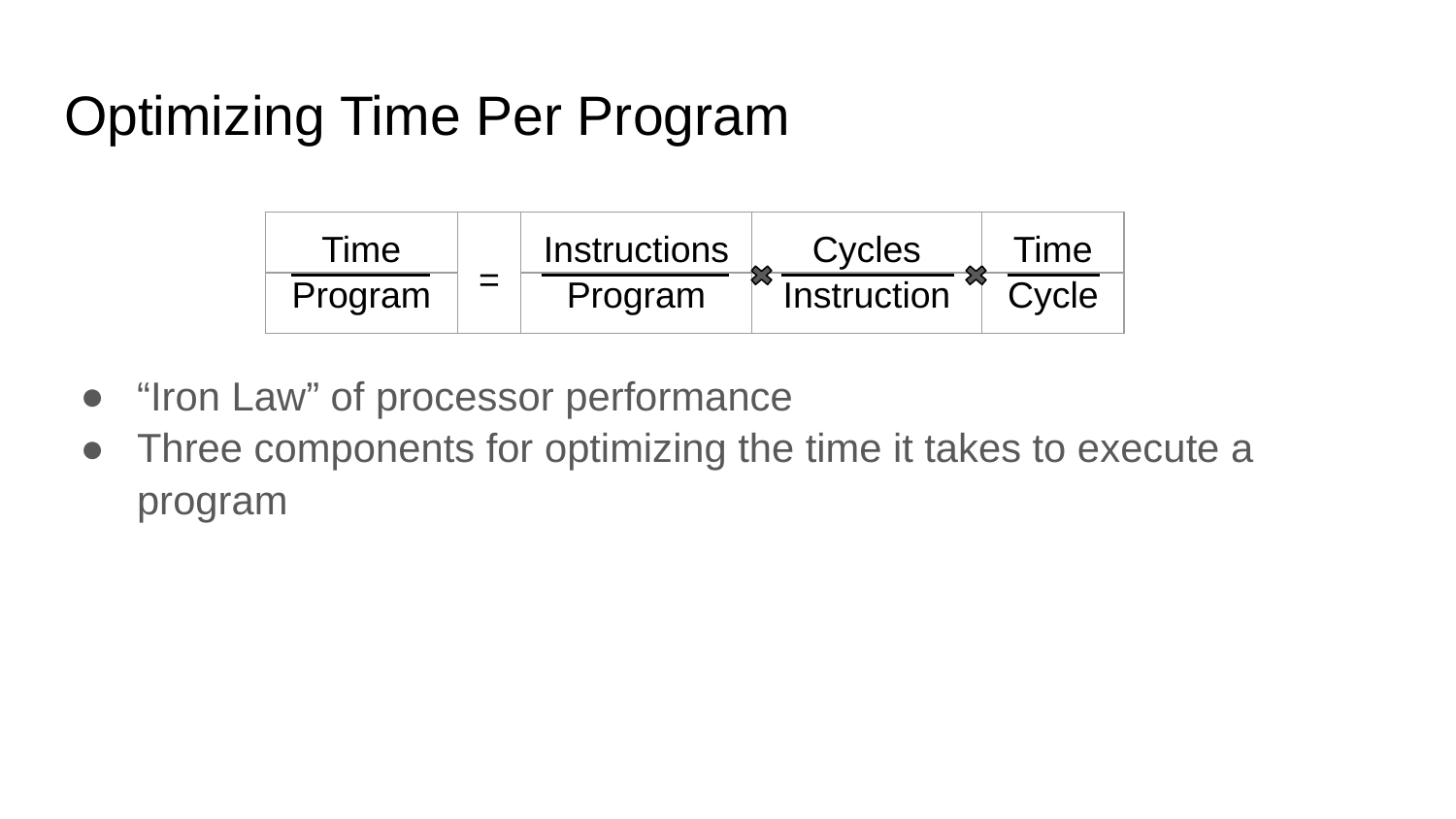

# Optimizing Time Per Program
| Time | = | Instructions | Cycles | Time |
| --- | --- | --- | --- | --- |
| Program |  | Program | Instruction | Cycle |

“Iron Law” of processor performance
Three components for optimizing the time it takes to execute a program